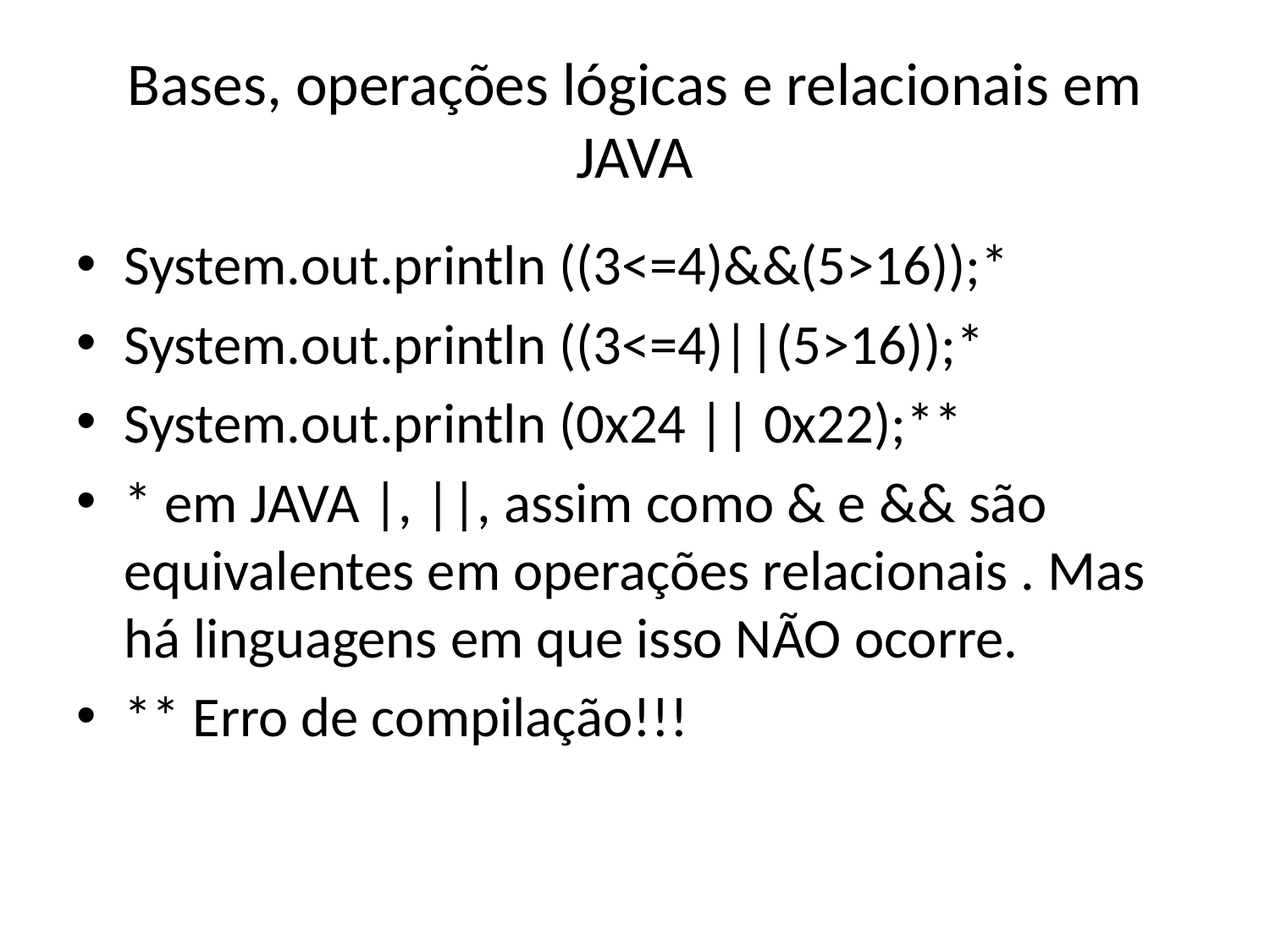

# Bases, operações lógicas e relacionais em JAVA
System.out.println ((3<=4)&&(5>16));*
System.out.println ((3<=4)||(5>16));*
System.out.println (0x24 || 0x22);**
* em JAVA |, ||, assim como & e && são equivalentes em operações relacionais . Mas há linguagens em que isso NÃO ocorre.
** Erro de compilação!!!